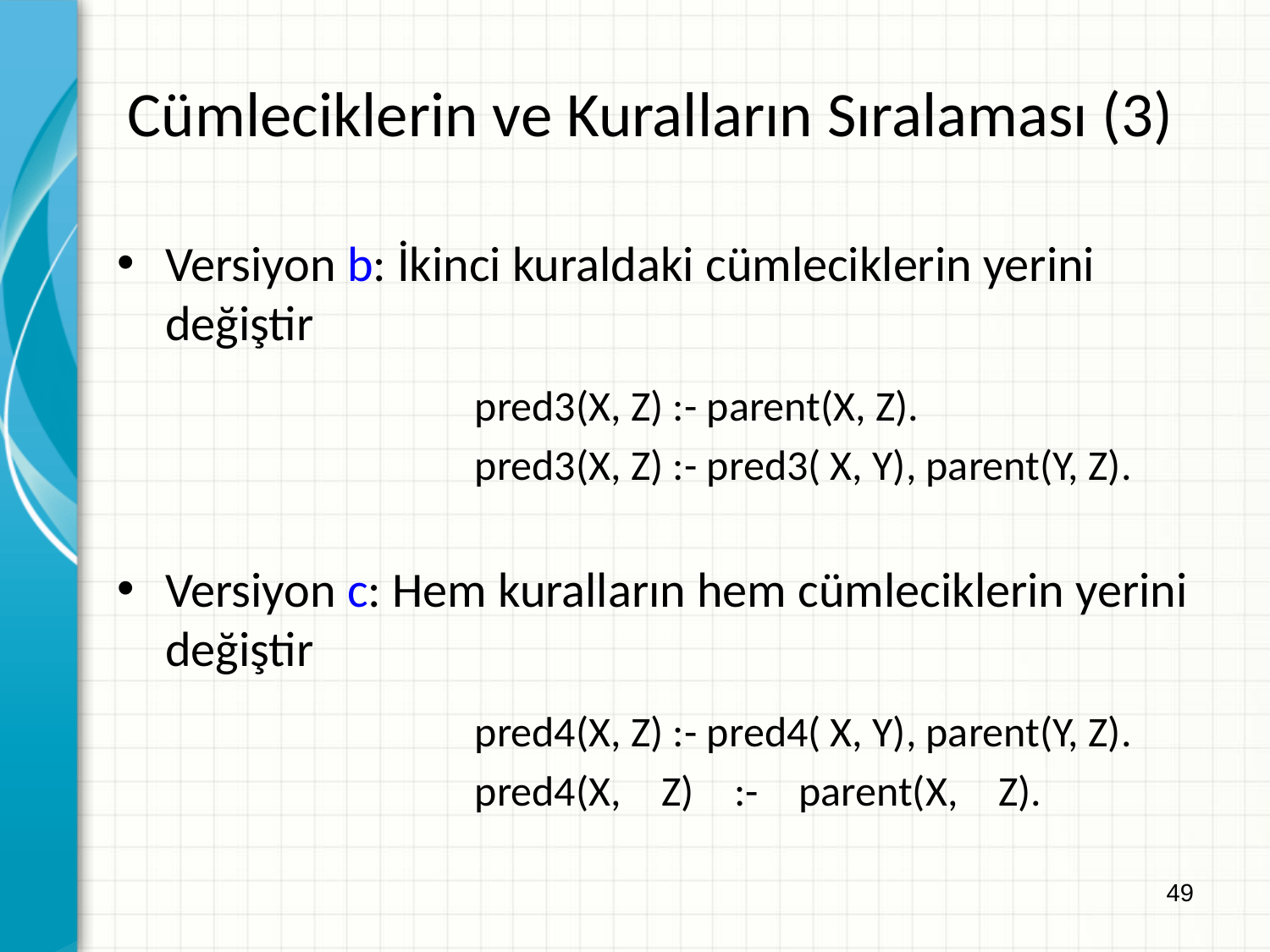

Cümleciklerin ve Kuralların Sıralaması (3)
Versiyon b: İkinci kuraldaki cümleciklerin yerini değiştir

			pred3(X, Z) :- parent(X, Z).
			pred3(X, Z) :- pred3( X, Y), parent(Y, Z).

Versiyon c: Hem kuralların hem cümleciklerin yerini değiştir

			pred4(X, Z) :- pred4( X, Y), parent(Y, Z).
			pred4(X, Z) :- parent(X, Z).
49